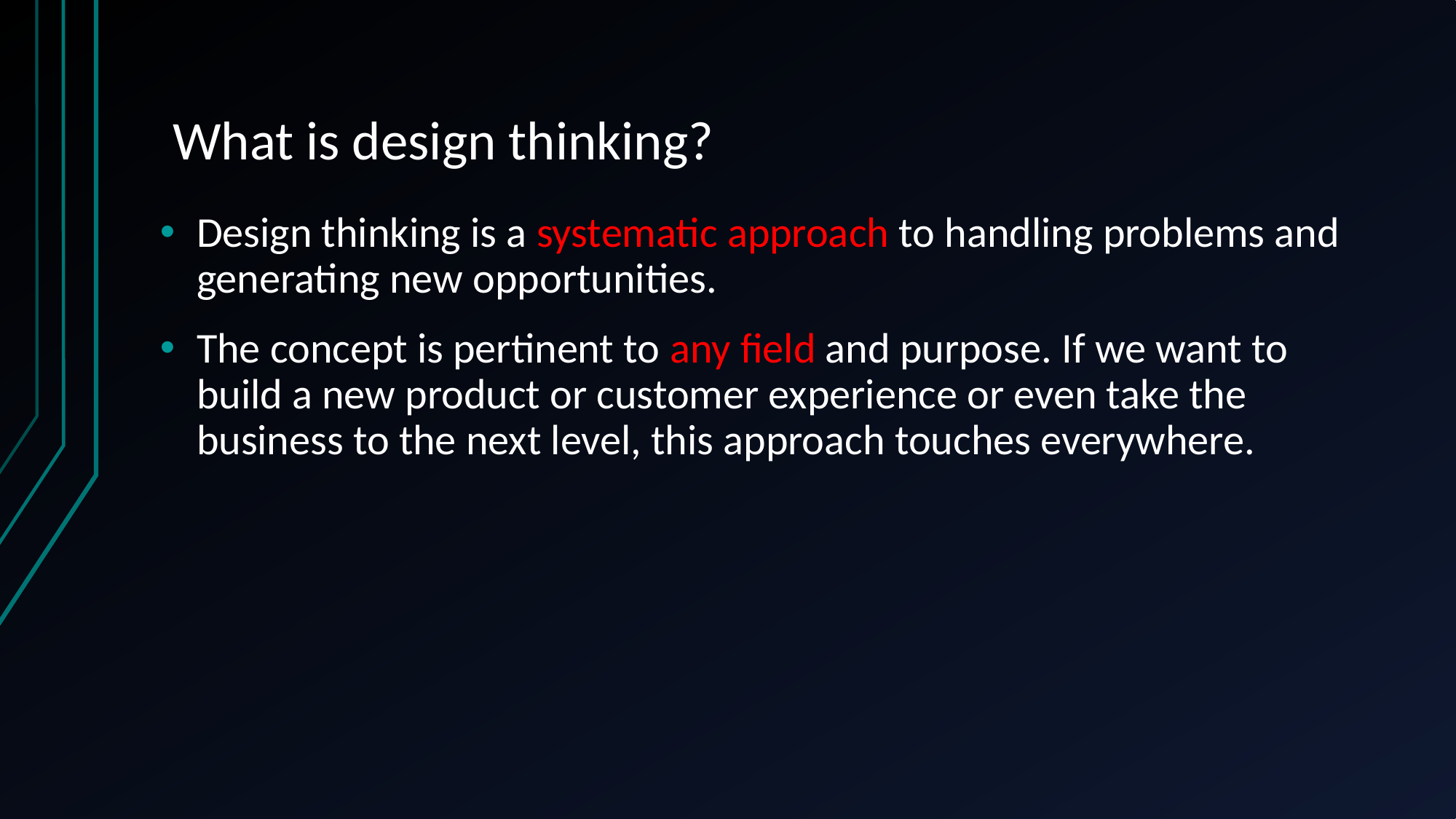

# What is design thinking?
Design thinking is a systematic approach to handling problems and generating new opportunities.
The concept is pertinent to any field and purpose. If we want to build a new product or customer experience or even take the business to the next level, this approach touches everywhere.